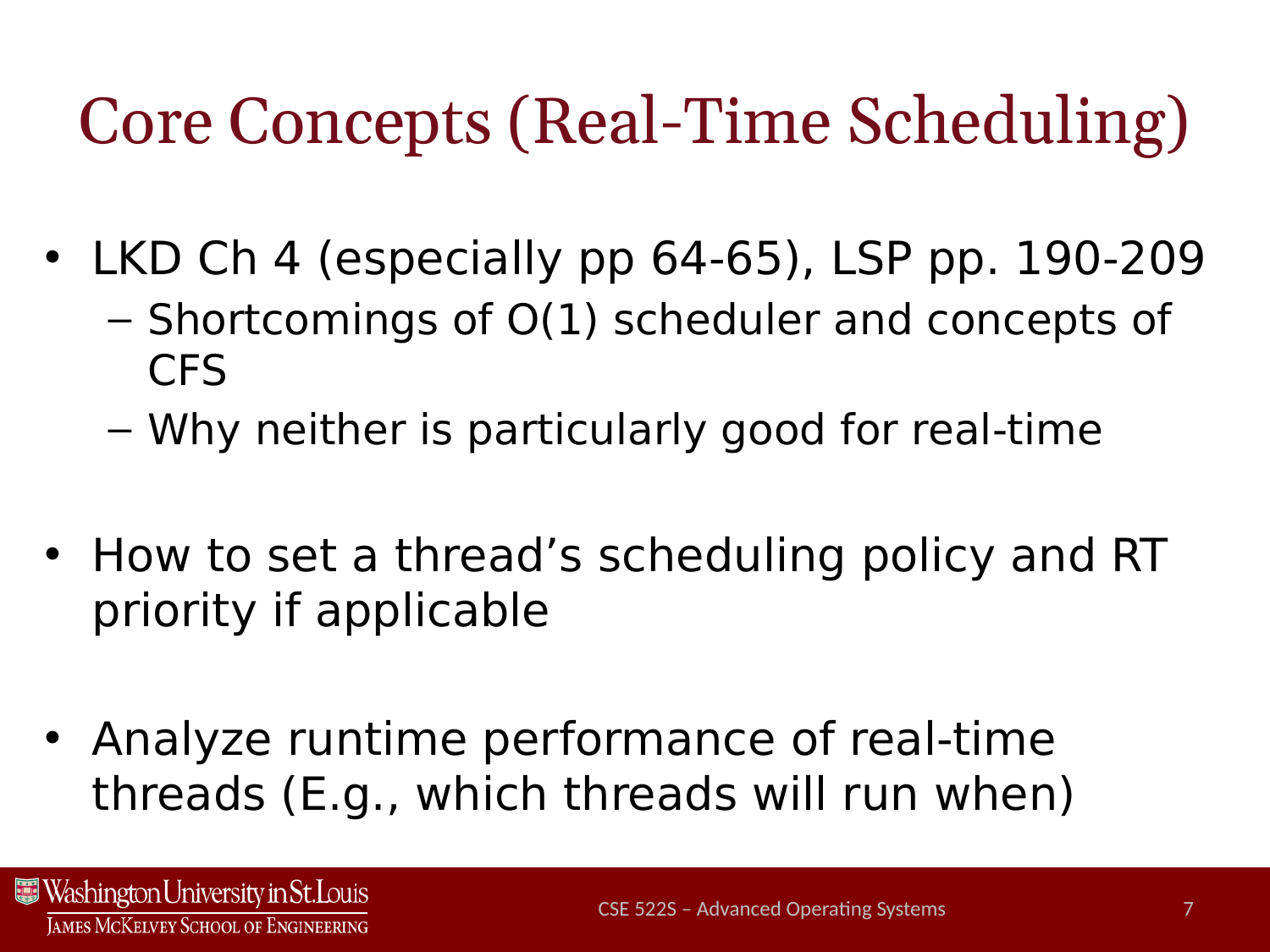

# Core Concepts (Real-Time Scheduling)
LKD Ch 4 (especially pp 64-65), LSP pp. 190-209
Shortcomings of O(1) scheduler and concepts of CFS
Why neither is particularly good for real-time

How to set a thread’s scheduling policy and RT priority if applicable

Analyze runtime performance of real-time threads (E.g., which threads will run when)
CSE 522S – Advanced Operating Systems
7